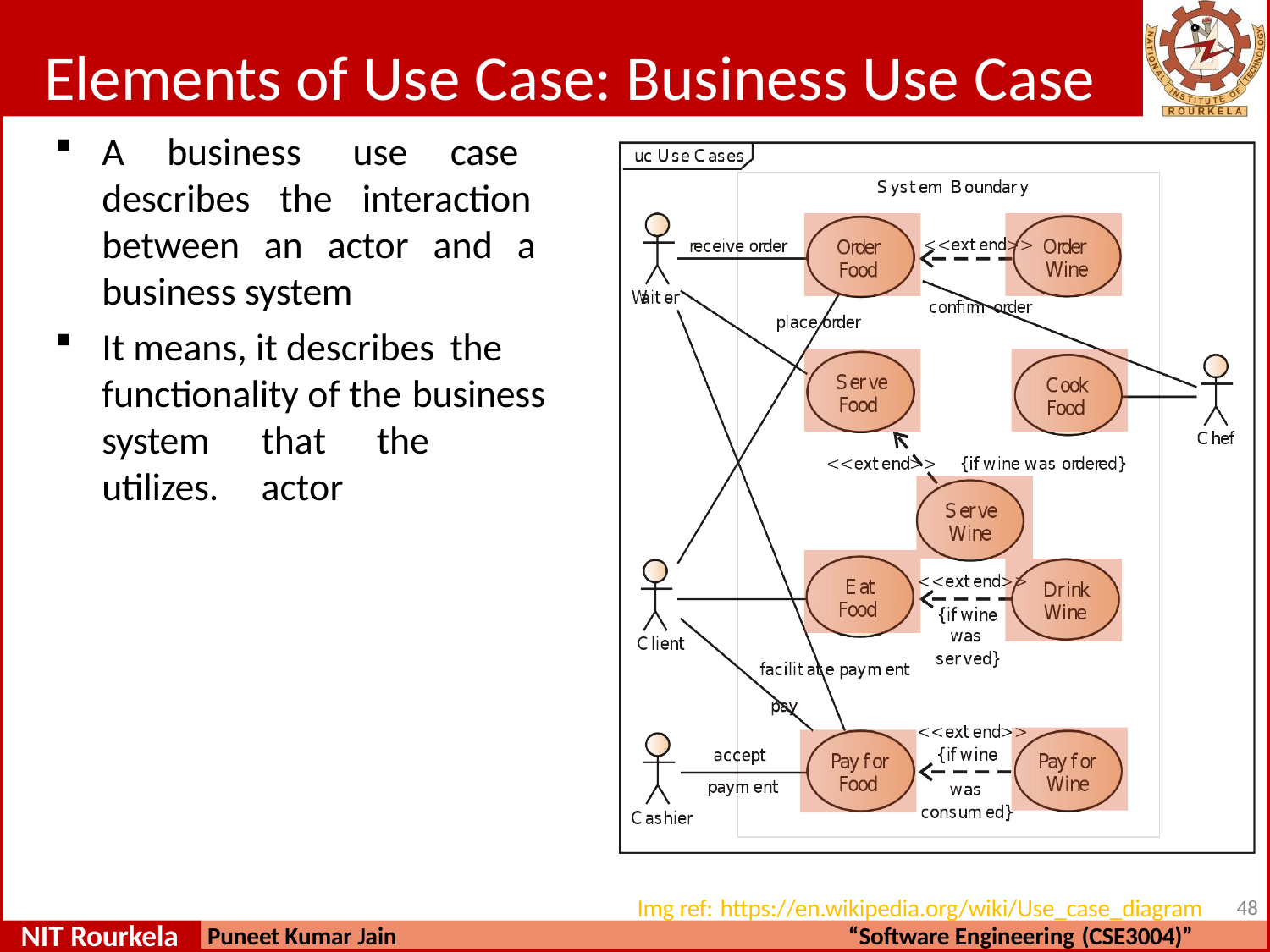

# Elements of Use Case: Business Use Case
A business use case  describes the interaction  between an actor and a  business system
It means, it describes the
functionality of the business

system
utilizes.
that	the	actor
48
Img ref: https://en.wikipedia.org/wiki/Use_case_diagram
“Software Engineering (CSE3004)”
NIT Rourkela
Puneet Kumar Jain